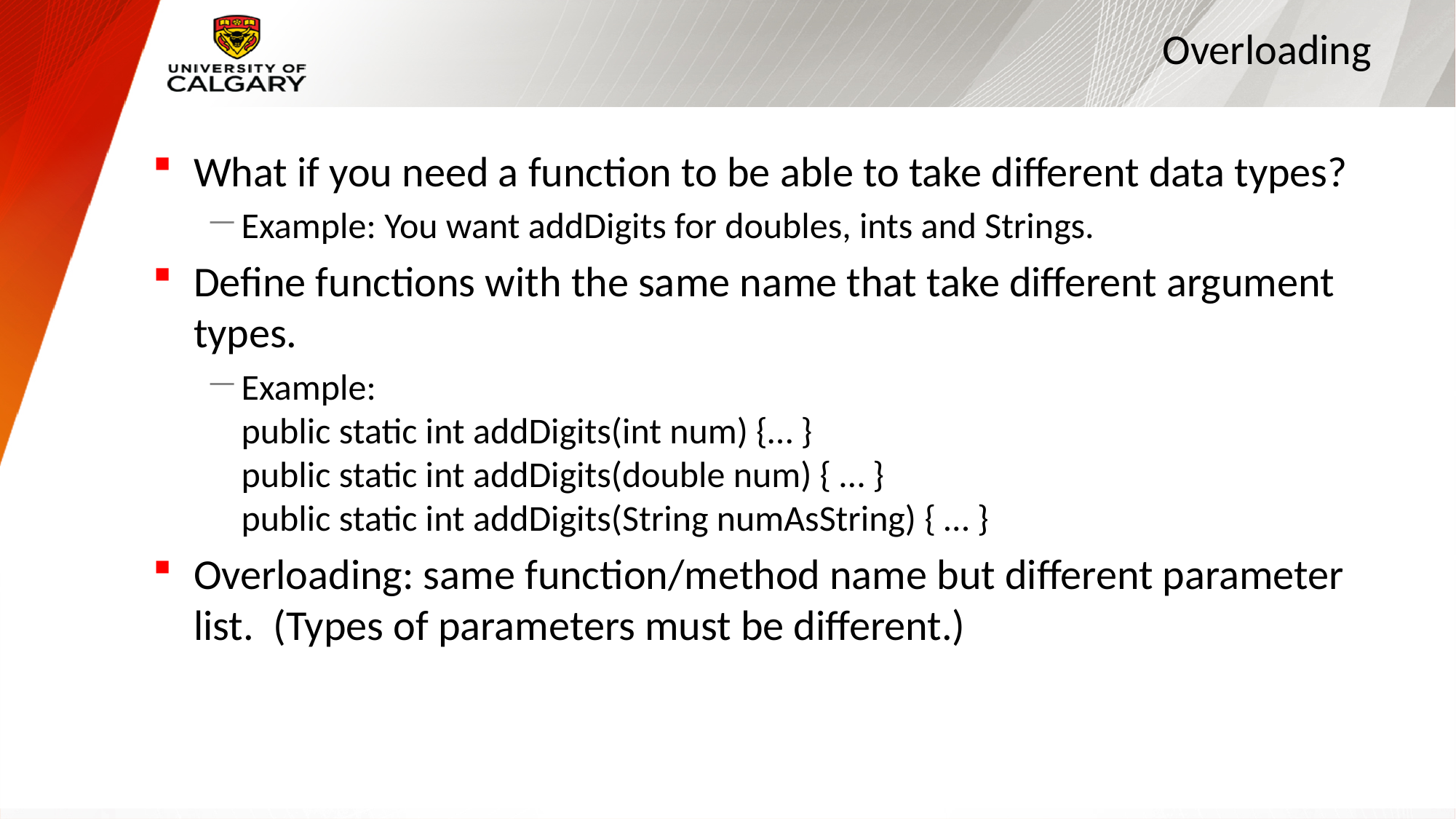

# Overloading
What if you need a function to be able to take different data types?
Example: You want addDigits for doubles, ints and Strings.
Define functions with the same name that take different argument types.
Example:
public static int addDigits(int num) {… }
public static int addDigits(double num) { … }
public static int addDigits(String numAsString) { … }
Overloading: same function/method name but different parameter list.  (Types of parameters must be different.)